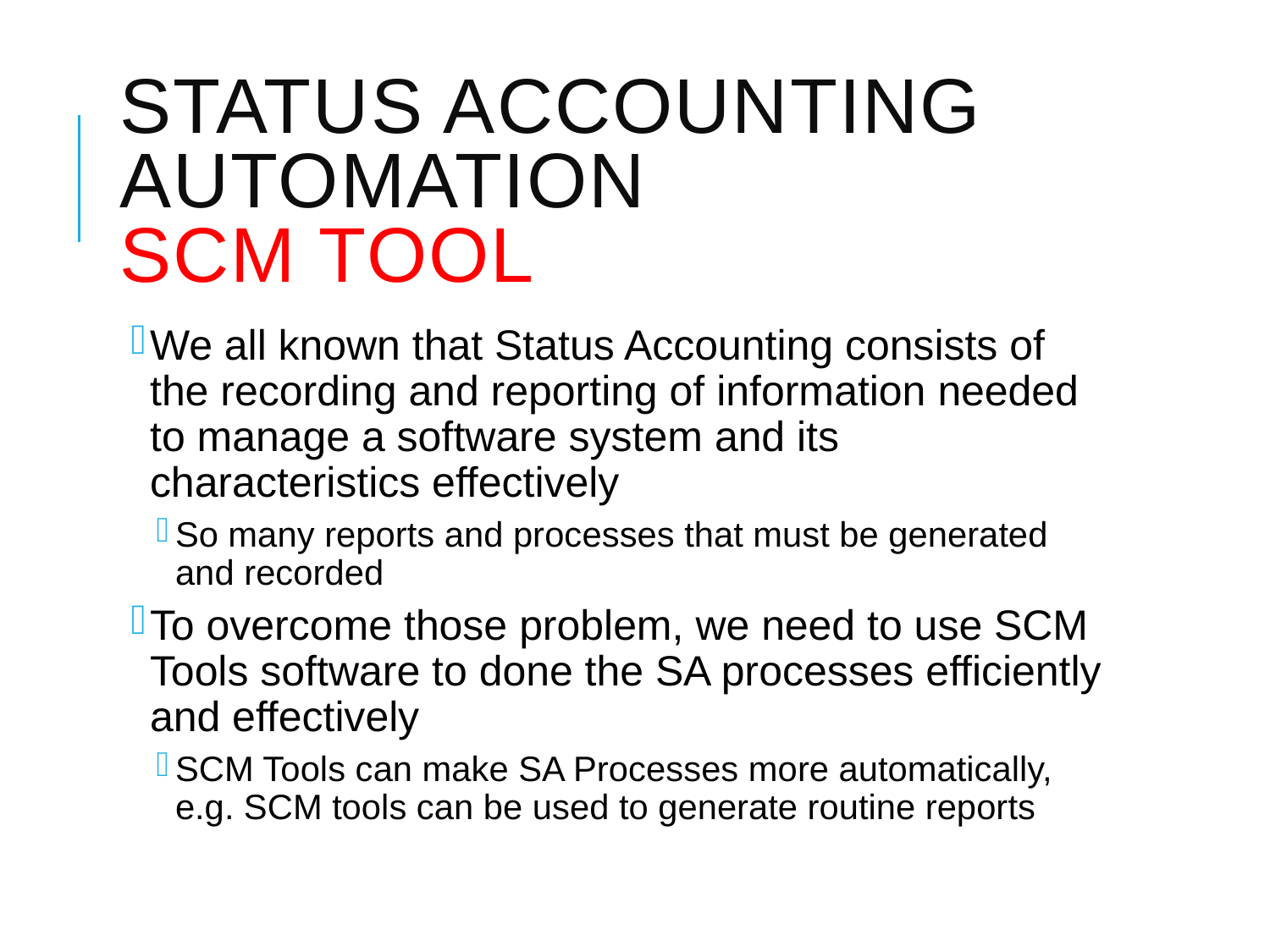

# status ACCOUNTING automation SCM Tool
We all known that Status Accounting consists of the recording and reporting of information needed to manage a software system and its characteristics effectively
So many reports and processes that must be generated and recorded
To overcome those problem, we need to use SCM Tools software to done the SA processes efficiently and effectively
SCM Tools can make SA Processes more automatically, e.g. SCM tools can be used to generate routine reports